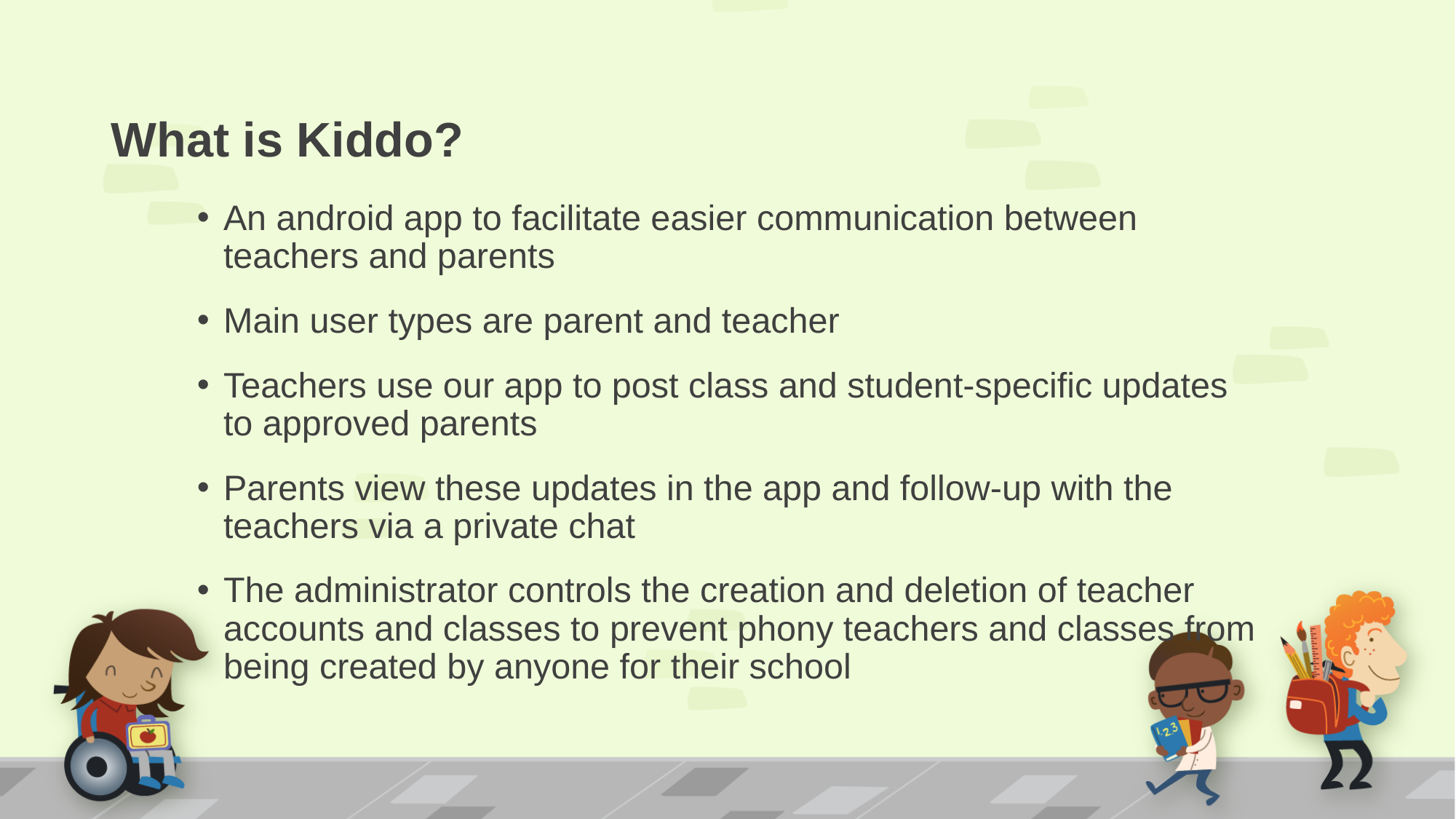

# What is Kiddo?
An android app to facilitate easier communication between teachers and parents
Main user types are parent and teacher
Teachers use our app to post class and student-specific updates to approved parents
Parents view these updates in the app and follow-up with the teachers via a private chat
The administrator controls the creation and deletion of teacher accounts and classes to prevent phony teachers and classes from being created by anyone for their school